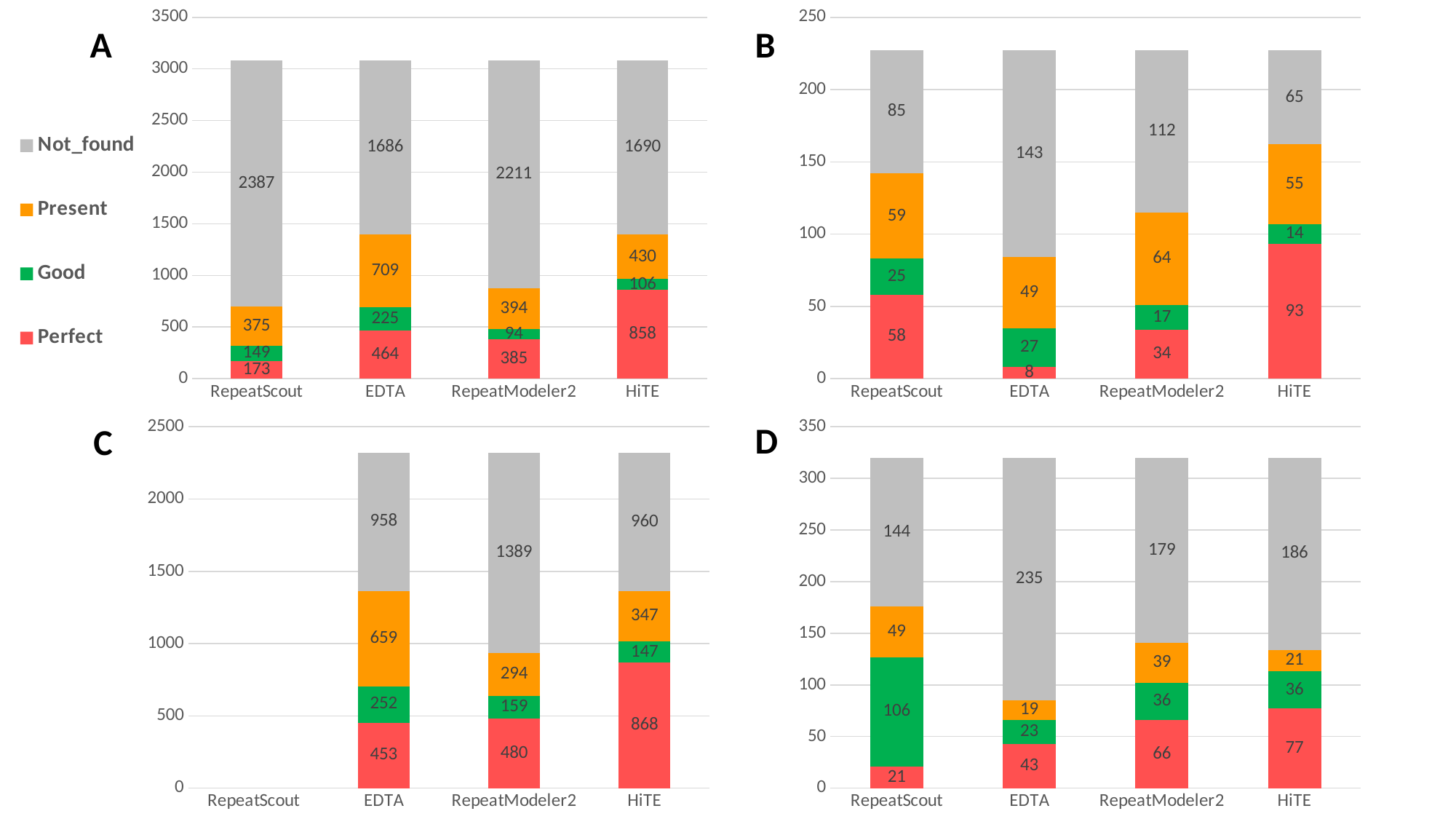

### Chart

| Category | Perfect | Good | Present | Not_found |
|---|---|---|---|---|
| RepeatScout | 58.0 | 25.0 | 59.0 | 85.0 |
| EDTA | 8.0 | 27.0 | 49.0 | 143.0 |
| RepeatModeler2 | 34.0 | 17.0 | 64.0 | 112.0 |
| HiTE | 93.0 | 14.0 | 55.0 | 65.0 |

### Chart

| Category | Perfect | Good | Present | Not_found |
|---|---|---|---|---|
| RepeatScout | 173.0 | 149.0 | 375.0 | 2387.0 |
| EDTA | 464.0 | 225.0 | 709.0 | 1686.0 |
| RepeatModeler2 | 385.0 | 94.0 | 394.0 | 2211.0 |
| HiTE | 858.0 | 106.0 | 430.0 | 1690.0 |
B
A

### Chart

| Category | Perfect | Good | Present | Not_found |
|---|---|---|---|---|
| RepeatScout | None | None | None | None |
| EDTA | 453.0 | 252.0 | 659.0 | 958.0 |
| RepeatModeler2 | 480.0 | 159.0 | 294.0 | 1389.0 |
| HiTE | 868.0 | 147.0 | 347.0 | 960.0 |

### Chart

| Category | Perfect | Good | Present | Not_found |
|---|---|---|---|---|
| RepeatScout | 21.0 | 106.0 | 49.0 | 144.0 |
| EDTA | 43.0 | 23.0 | 19.0 | 235.0 |
| RepeatModeler2 | 66.0 | 36.0 | 39.0 | 179.0 |
| HiTE | 77.0 | 36.0 | 21.0 | 186.0 |
D
C